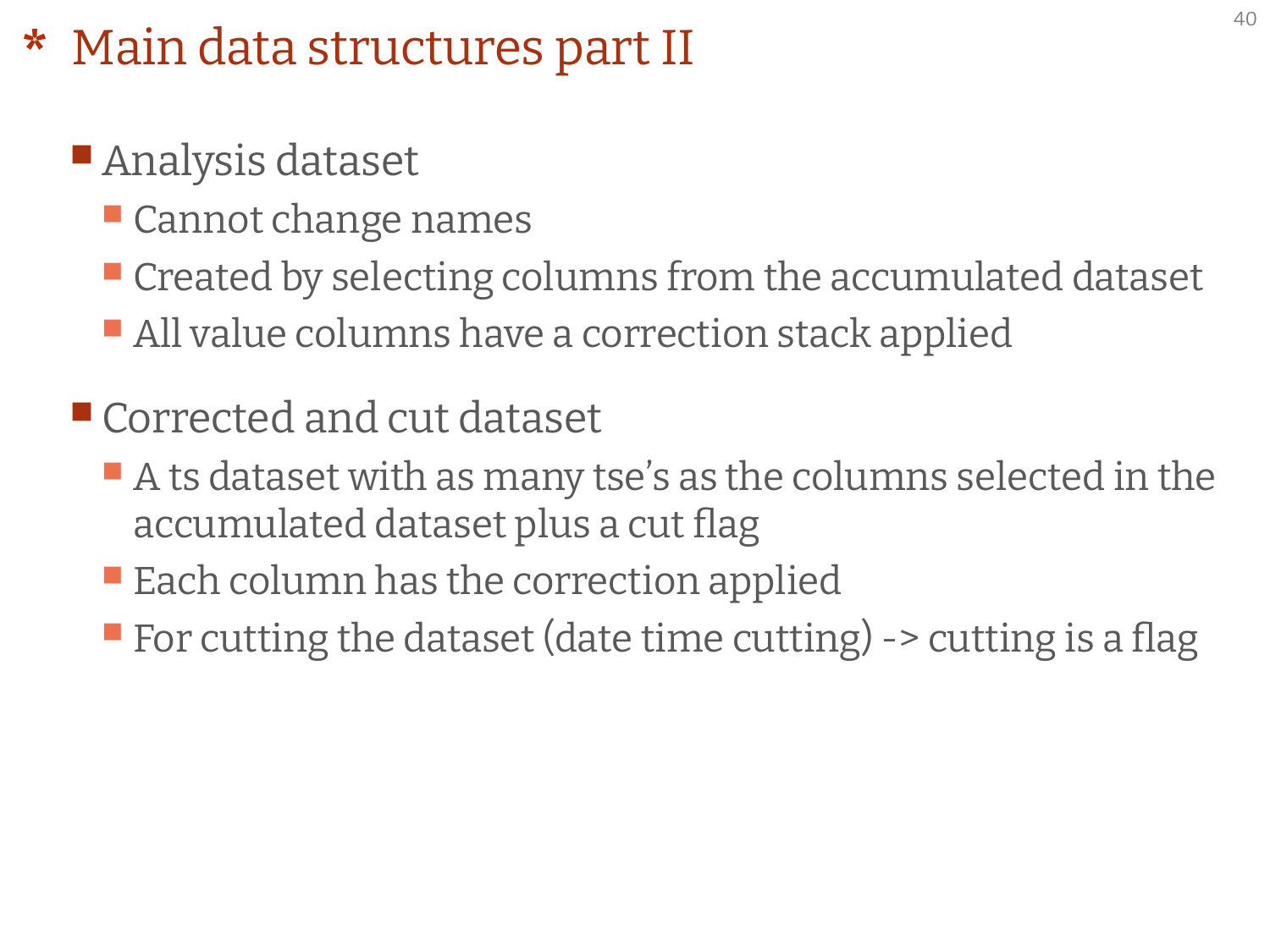

# Main data structures part II
Analysis dataset
Cannot change names
Created by selecting columns from the accumulated dataset
All value columns have a correction stack applied
Corrected and cut dataset
A ts dataset with as many tse’s as the columns selected in the accumulated dataset plus a cut flag
Each column has the correction applied
For cutting the dataset (date time cutting) -> cutting is a flag